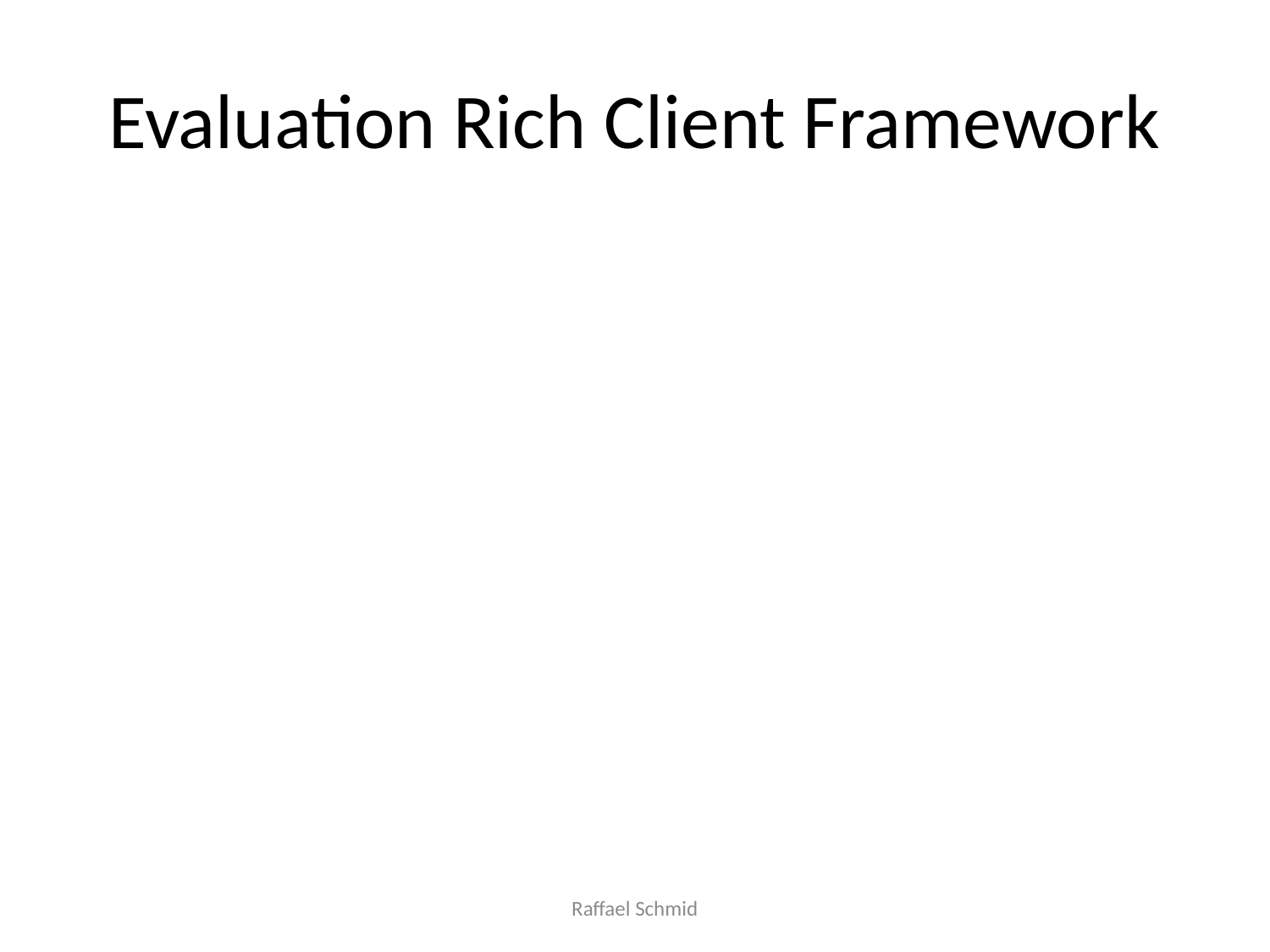

# Evaluation Rich Client Framework

Raffael Schmid